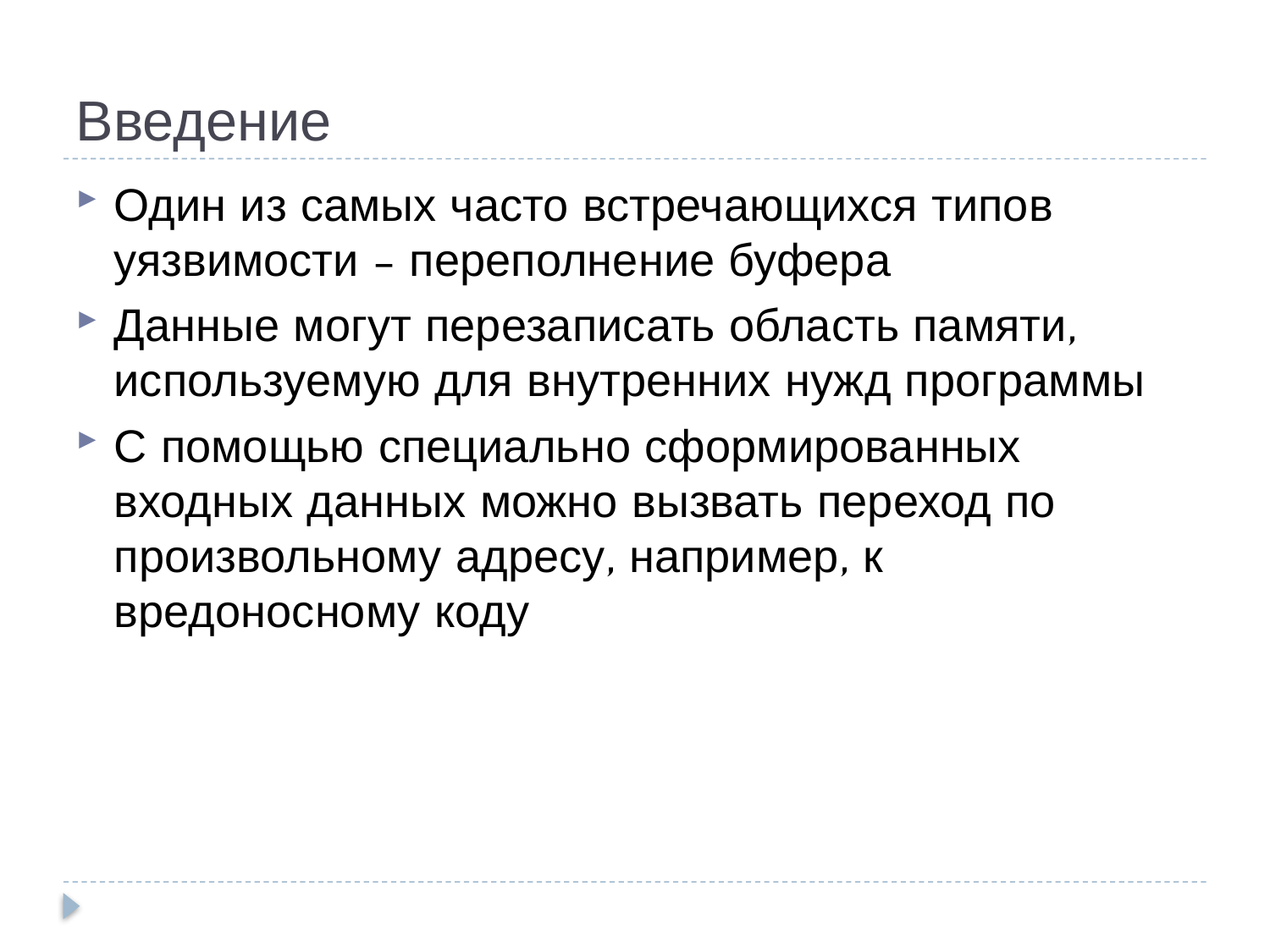

# Введение
Один из самых часто встречающихся типов уязвимости – переполнение буфера
Данные могут перезаписать область памяти, используемую для внутренних нужд программы
С помощью специально сформированных входных данных можно вызвать переход по произвольному адресу, например, к вредоносному коду